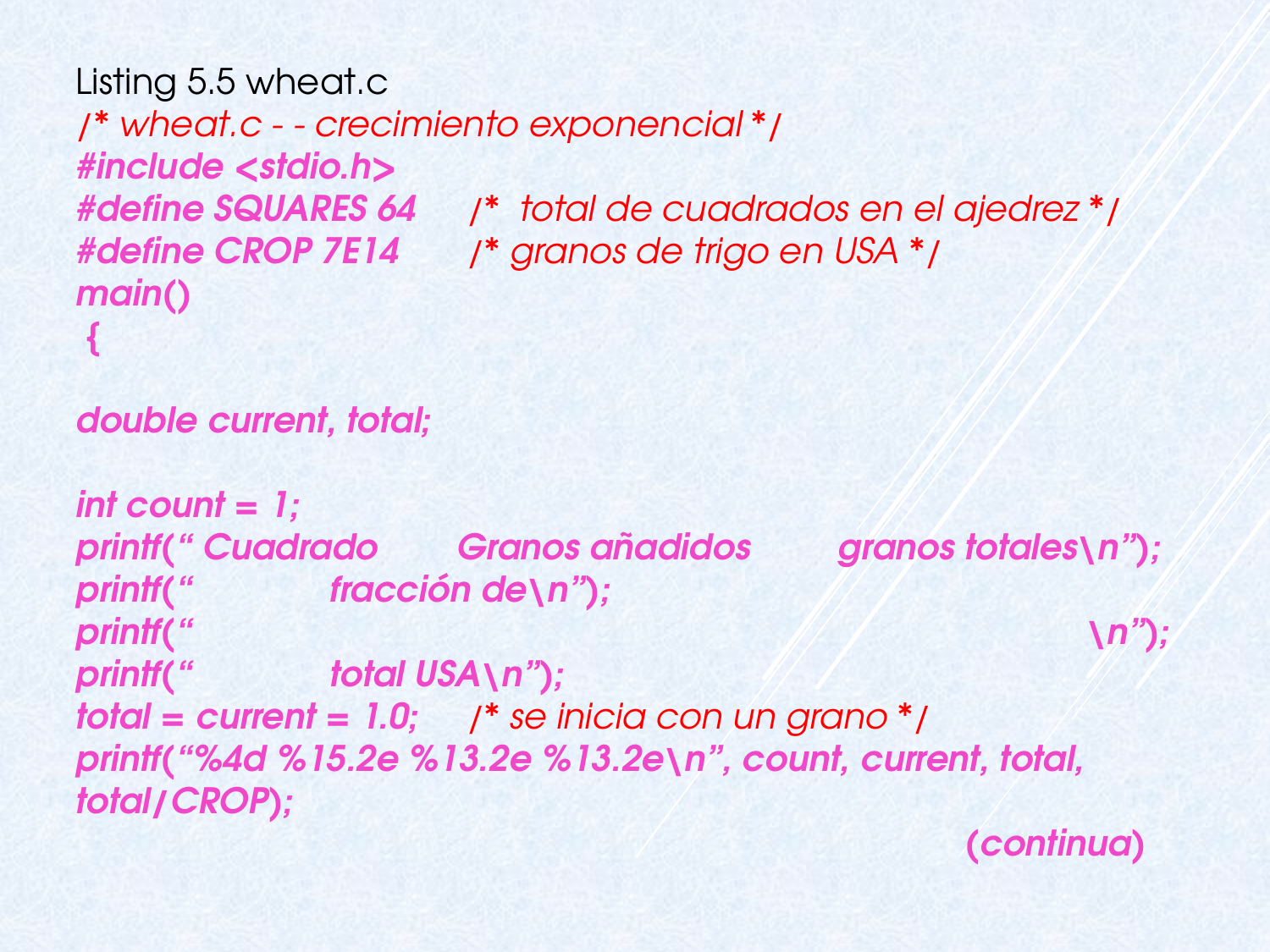

Listing 5.5 wheat.c
/* wheat.c - - crecimiento exponencial */
#include <stdio.h>
#define SQUARES 64	 /*  total de cuadrados en el ajedrez */
#define CROP 7E14	 /* granos de trigo en USA */
main()
 {

double current, total;

int count = 1;
printf(“	Cuadrado	Granos añadidos	granos totales\n”);
printf(“		fracción de\n”);
printf(“						                         \n”);
printf(“		total USA\n”);
total = current = 1.0;	 /* se inicia con un grano */
printf(“%4d %15.2e %13.2e %13.2e\n”, count, current, total,
total/CROP);
							(continua)